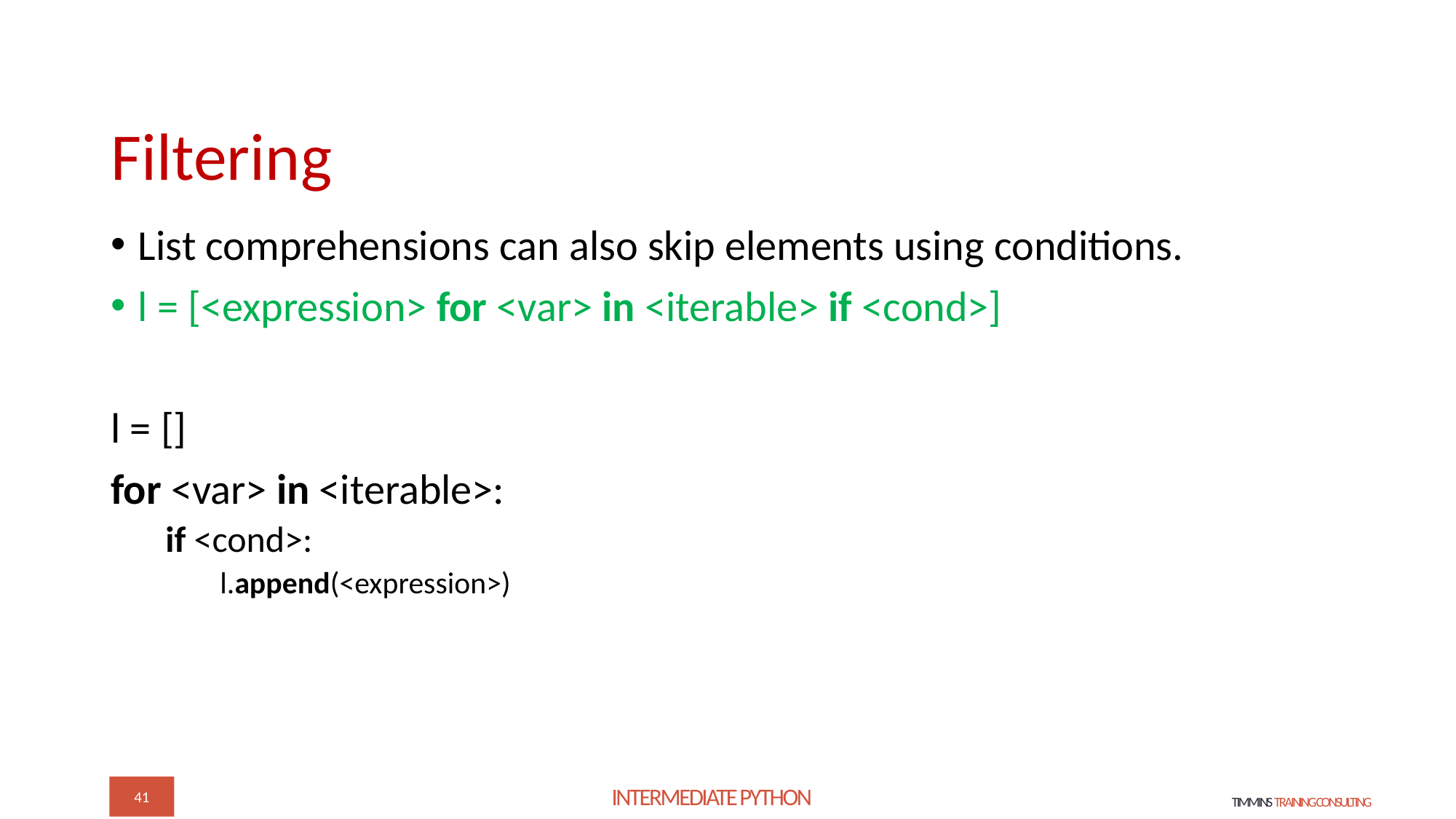

# Filtering
List comprehensions can also skip elements using conditions.
l = [<expression> for <var> in <iterable> if <cond>]

l = []
for <var> in <iterable>:
if <cond>:
l.append(<expression>)